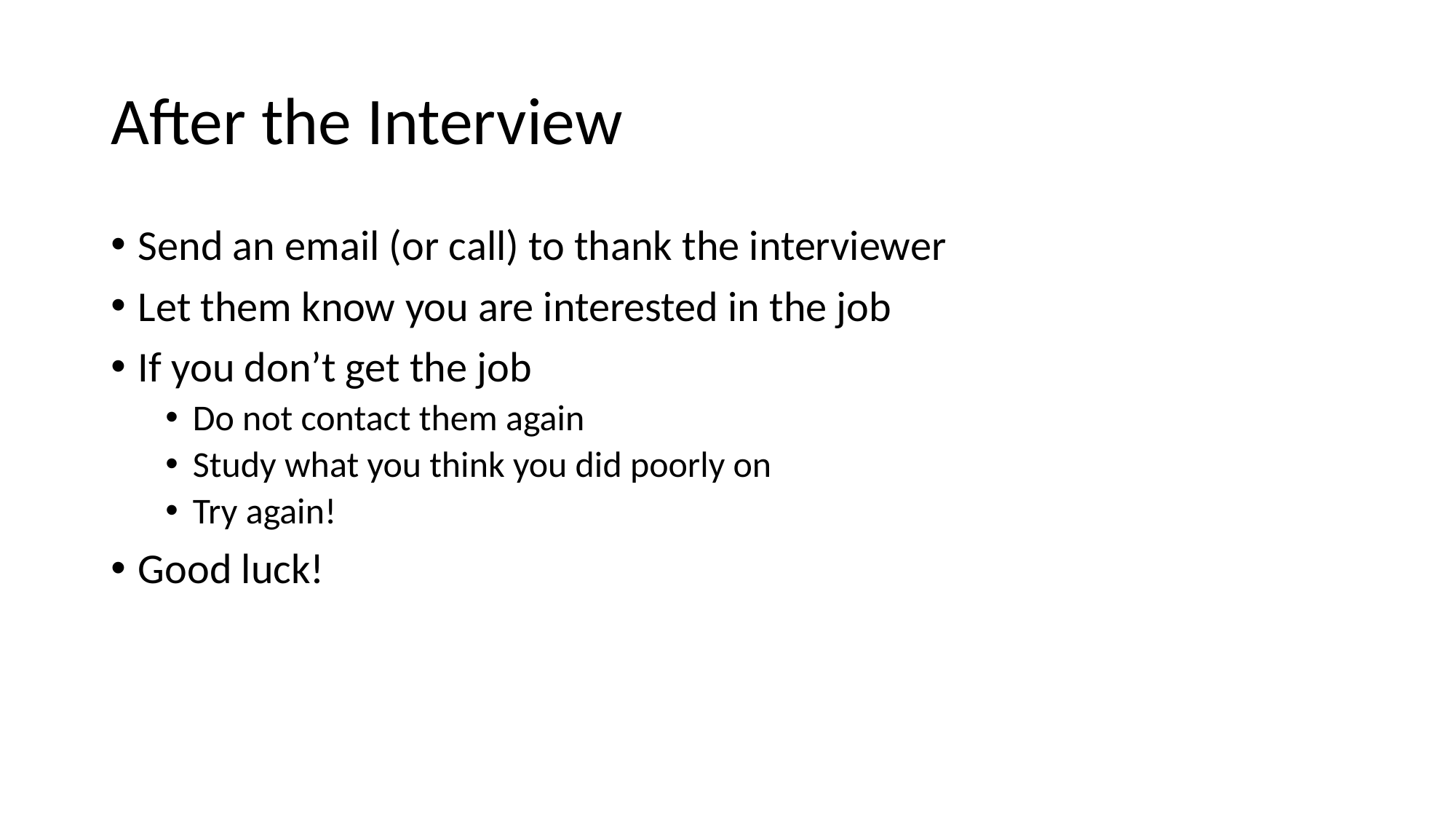

# After the Interview
Send an email (or call) to thank the interviewer
Let them know you are interested in the job
If you don’t get the job
Do not contact them again
Study what you think you did poorly on
Try again!
Good luck!